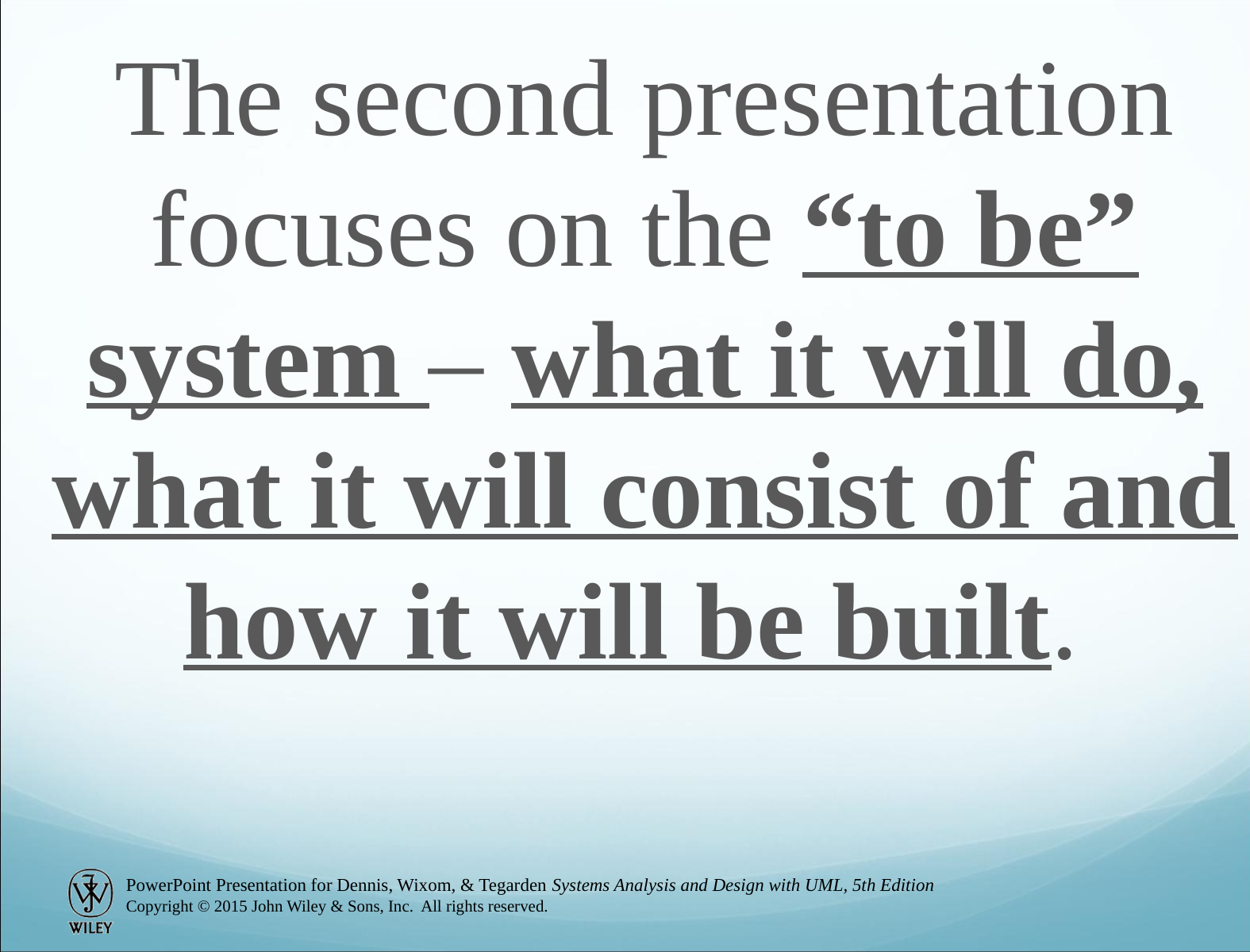

The second presentation focuses on the “to be” system – what it will do, what it will consist of and how it will be built.